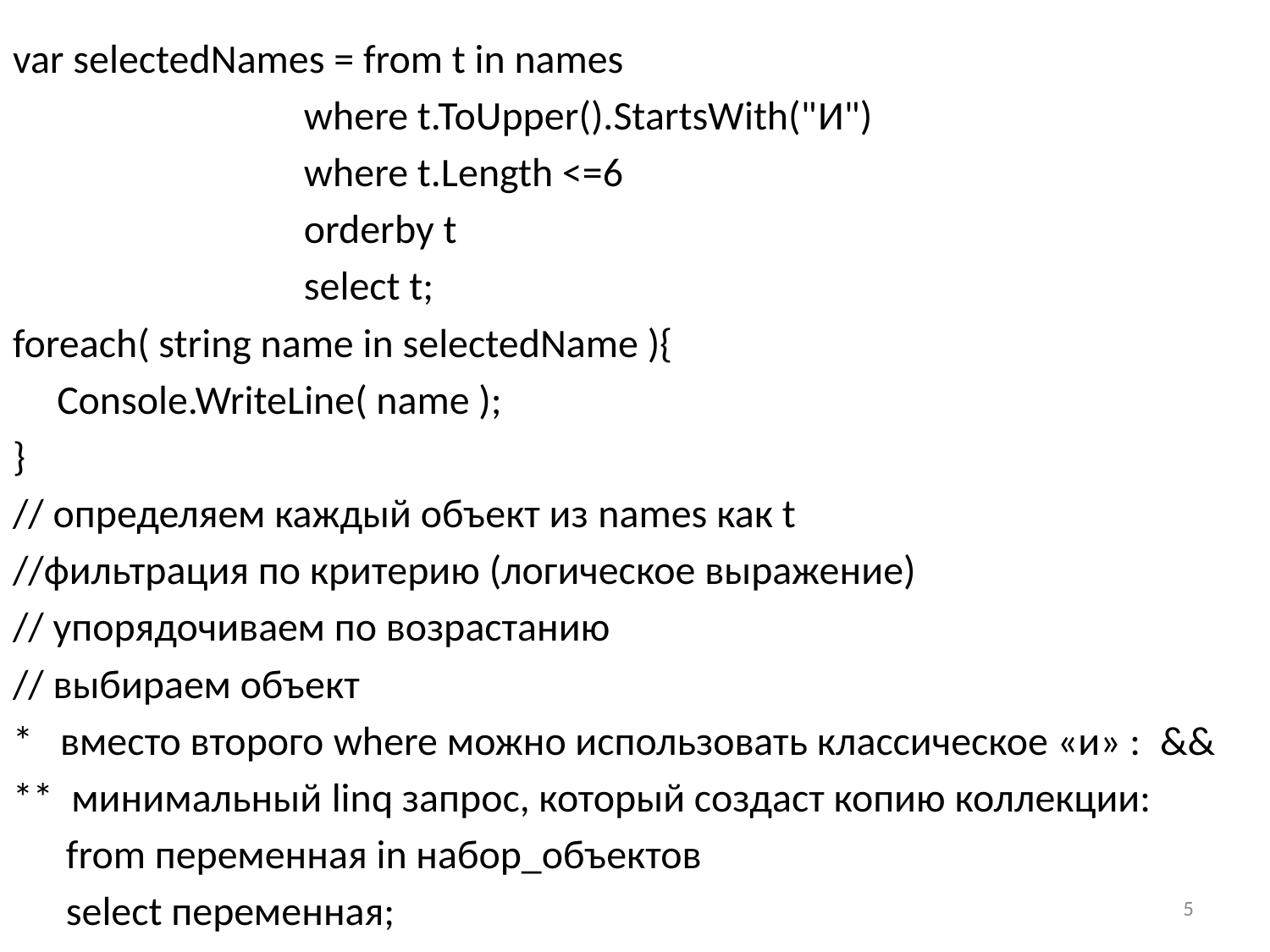

var selectedNames = from t in names
                                where t.ToUpper().StartsWith("И")
                                where t.Length <=6
                                orderby t
                                select t;
foreach( string name in selectedName ){
	Console.WriteLine( name );
}
// определяем каждый объект из names как t
//фильтрация по критерию (логическое выражение)
// упорядочиваем по возрастанию
// выбираем объект
*   вместо второго where можно использовать классическое «и» :  &&
**  минимальный linq запрос, который создаст копию коллекции:
		 from переменная in набор_объектов
		 select переменная;

5